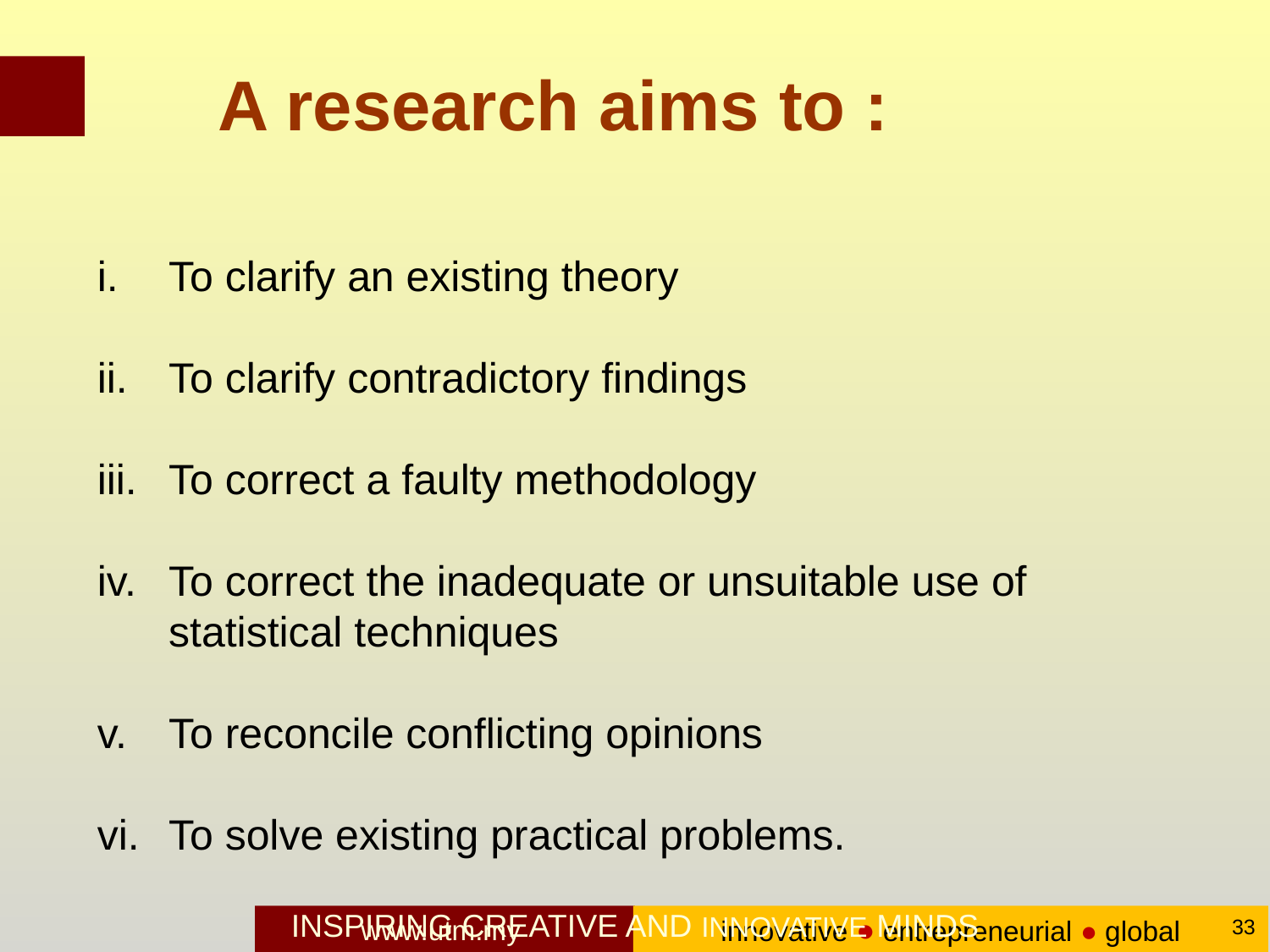

# A research aims to :
To clarify an existing theory

To clarify contradictory findings

To correct a faulty methodology

To correct the inadequate or unsuitable use of statistical techniques

To reconcile conflicting opinions

To solve existing practical problems.

INSPIRING CREATIVE AND INNOVATIVE MINDS